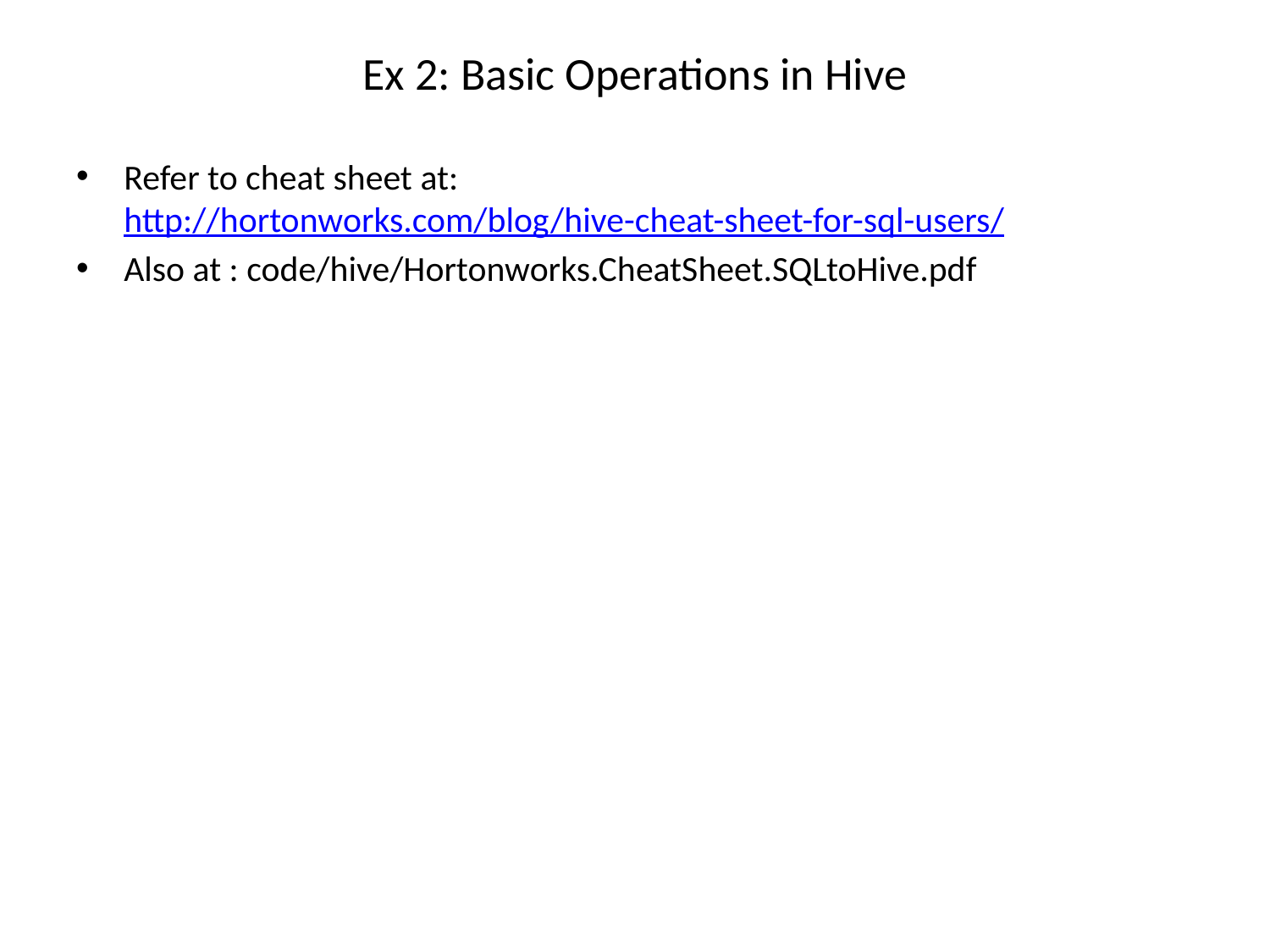

# Ex 2: Basic Operations in Hive
Refer to cheat sheet at: http://hortonworks.com/blog/hive-cheat-sheet-for-sql-users/
Also at : code/hive/Hortonworks.CheatSheet.SQLtoHive.pdf